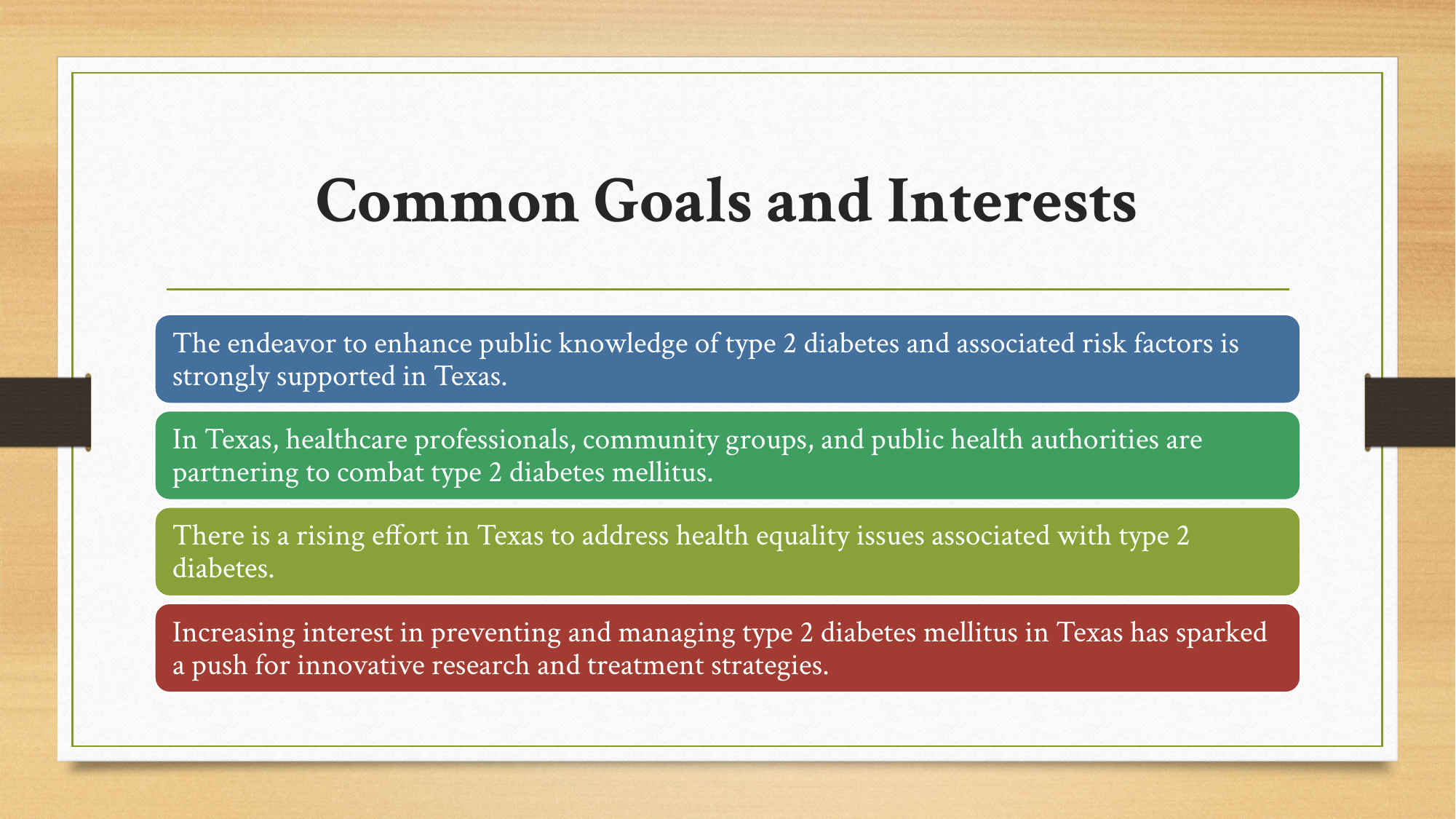

# Common Goals and Interests
The endeavor to enhance public knowledge of type 2 diabetes and associated risk factors is strongly supported in Texas.
In Texas, healthcare professionals, community groups, and public health authorities are partnering to combat type 2 diabetes mellitus.
There is a rising effort in Texas to address health equality issues associated with type 2 diabetes.
Increasing interest in preventing and managing type 2 diabetes mellitus in Texas has sparked a push for innovative research and treatment strategies.